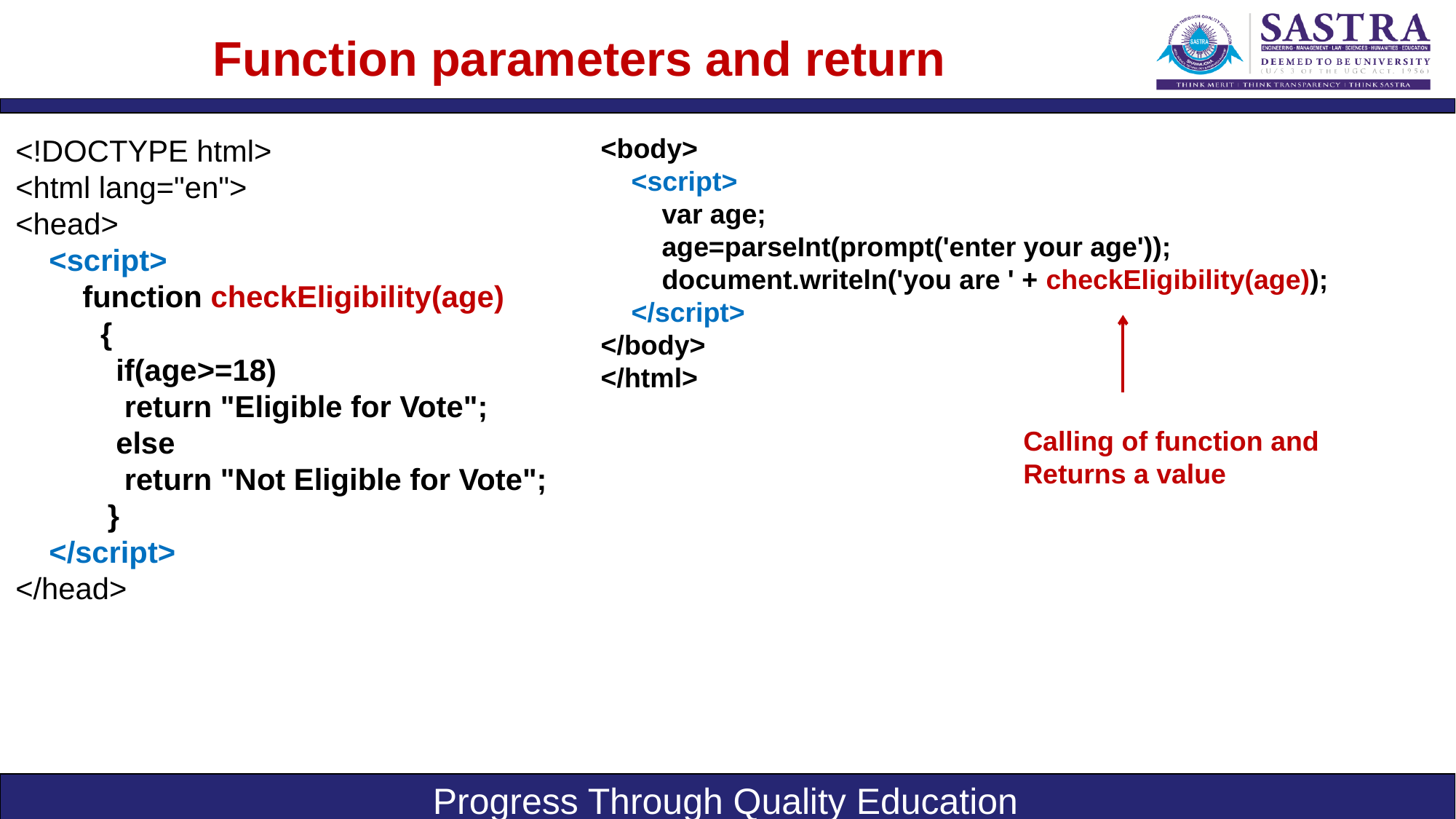

# Function parameters and return
<!DOCTYPE html>
<html lang="en">
<head>
    <script>
        function checkEligibility(age)
	    {
            if(age>=18)
             return "Eligible for Vote";
            else
             return "Not Eligible for Vote";
           }
    </script>
</head>

<body>
    <script>
        var age;
        age=parseInt(prompt('enter your age'));
        document.writeln('you are ' + checkEligibility(age));
    </script>
</body>
</html>
Calling of function and
Returns a value